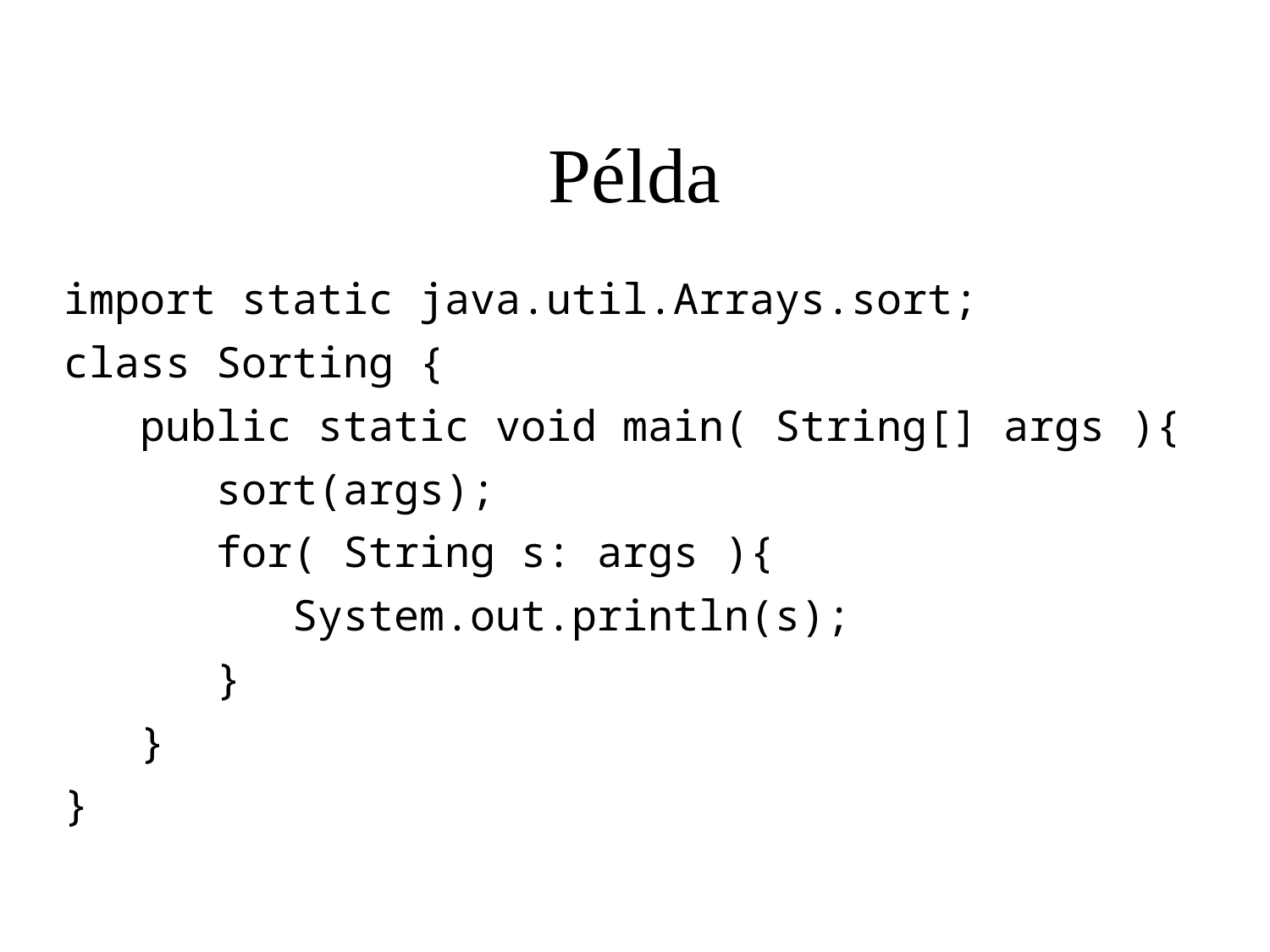

# Példa
import static java.util.Arrays.sort;
class Sorting {
   public static void main( String[] args ){
      sort(args);
      for( String s: args ){
         System.out.println(s);
      }
   }
}